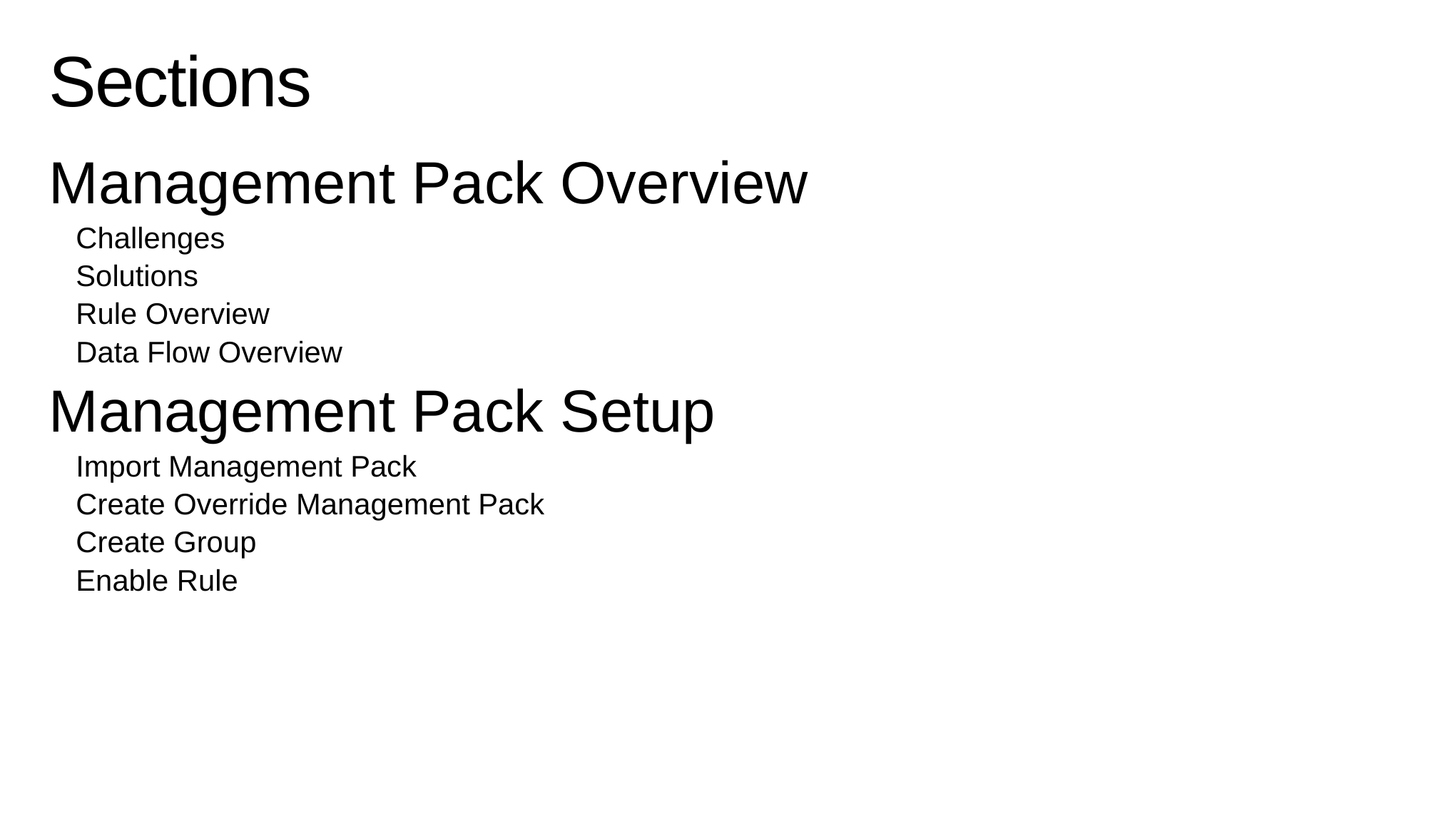

# Sections
Management Pack Overview
Challenges
Solutions
Rule Overview
Data Flow Overview
Management Pack Setup
Import Management Pack
Create Override Management Pack
Create Group
Enable Rule